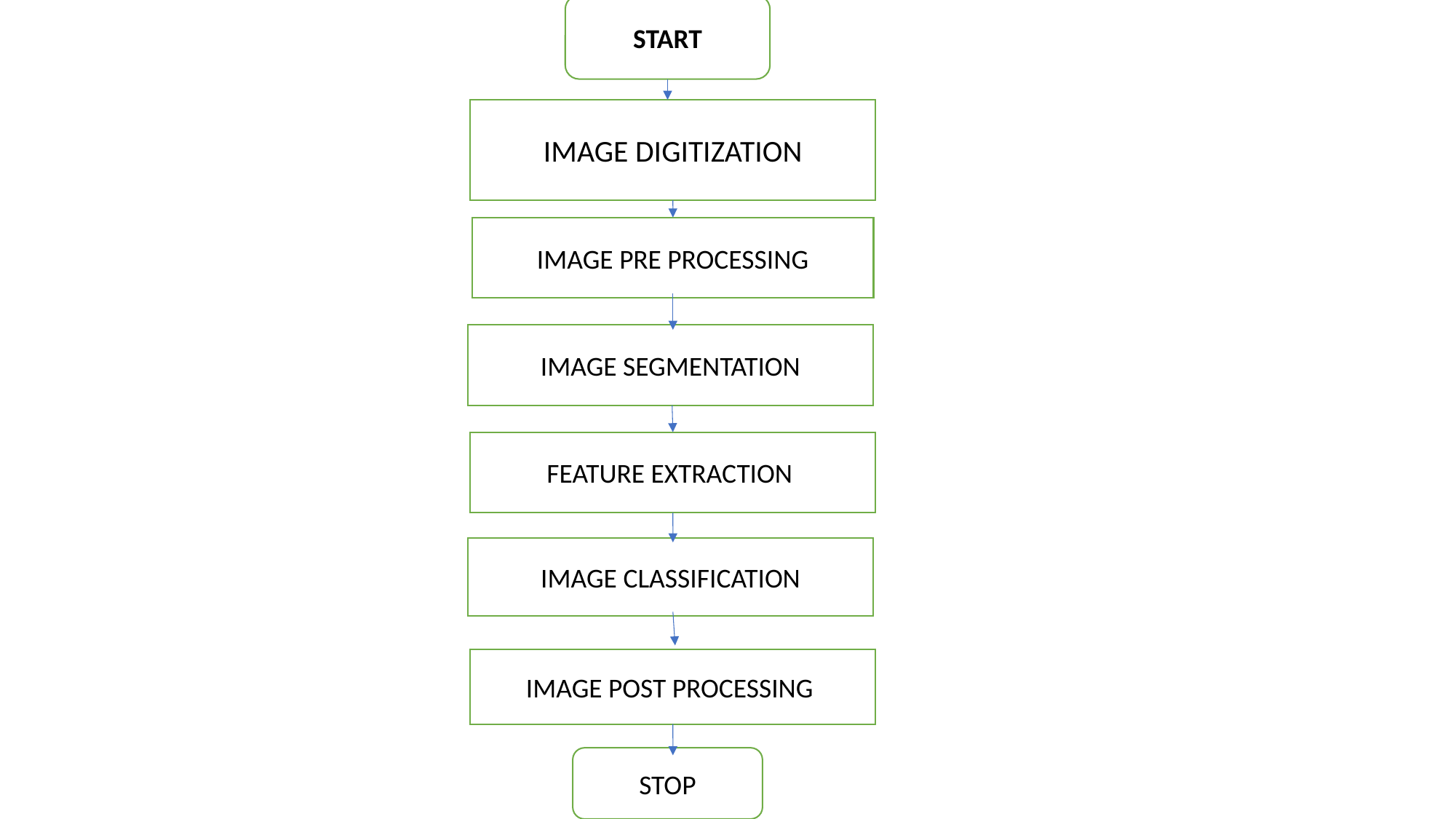

START
IMAGE DIGITIZATION
IMAGE PRE PROCESSING
IMAGE SEGMENTATION
FEATURE EXTRACTION
IMAGE CLASSIFICATION
IMAGE POST PROCESSING
STOP